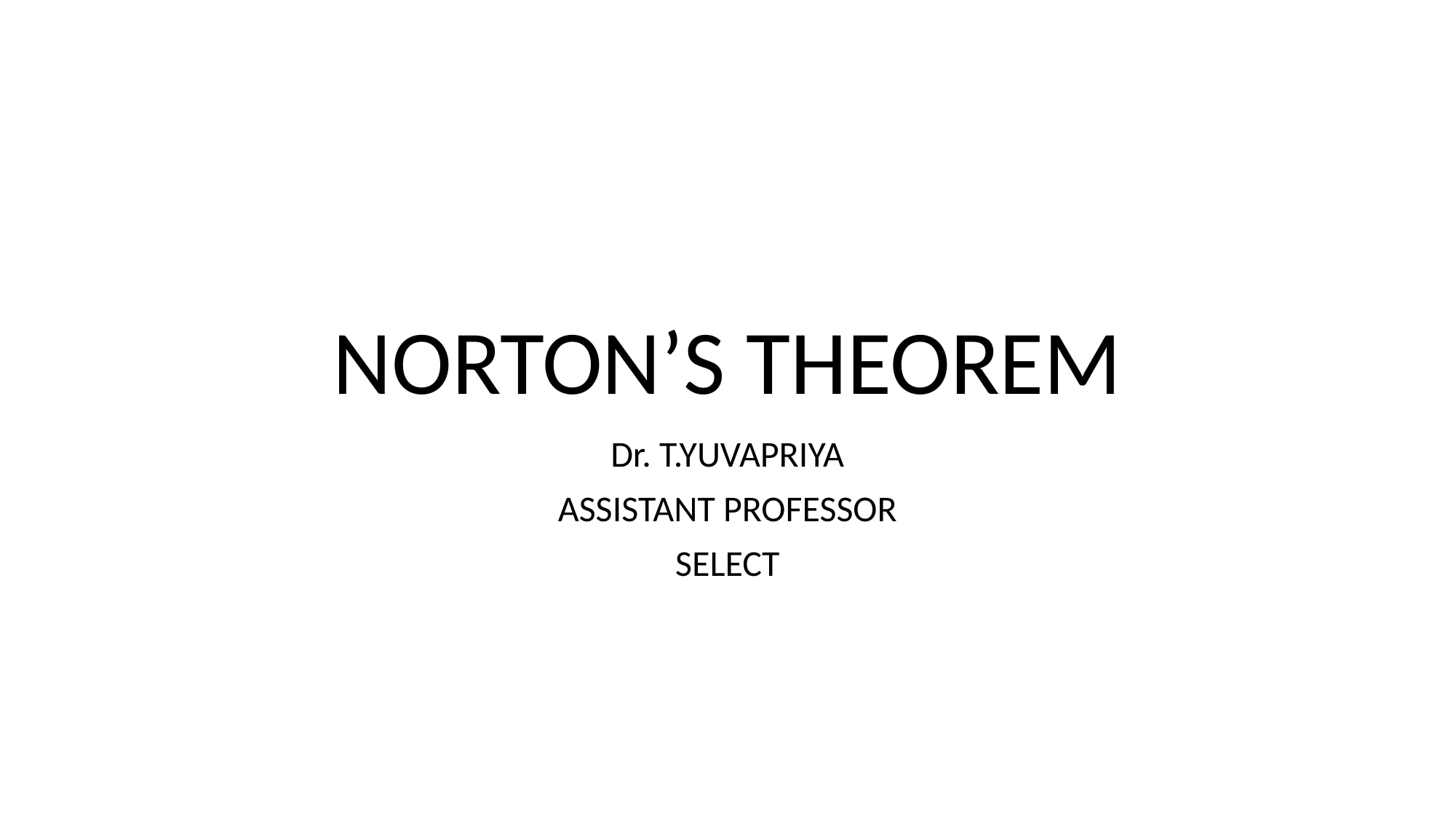

# NORTON’S THEOREM
Dr. T.YUVAPRIYA
ASSISTANT PROFESSOR
SELECT